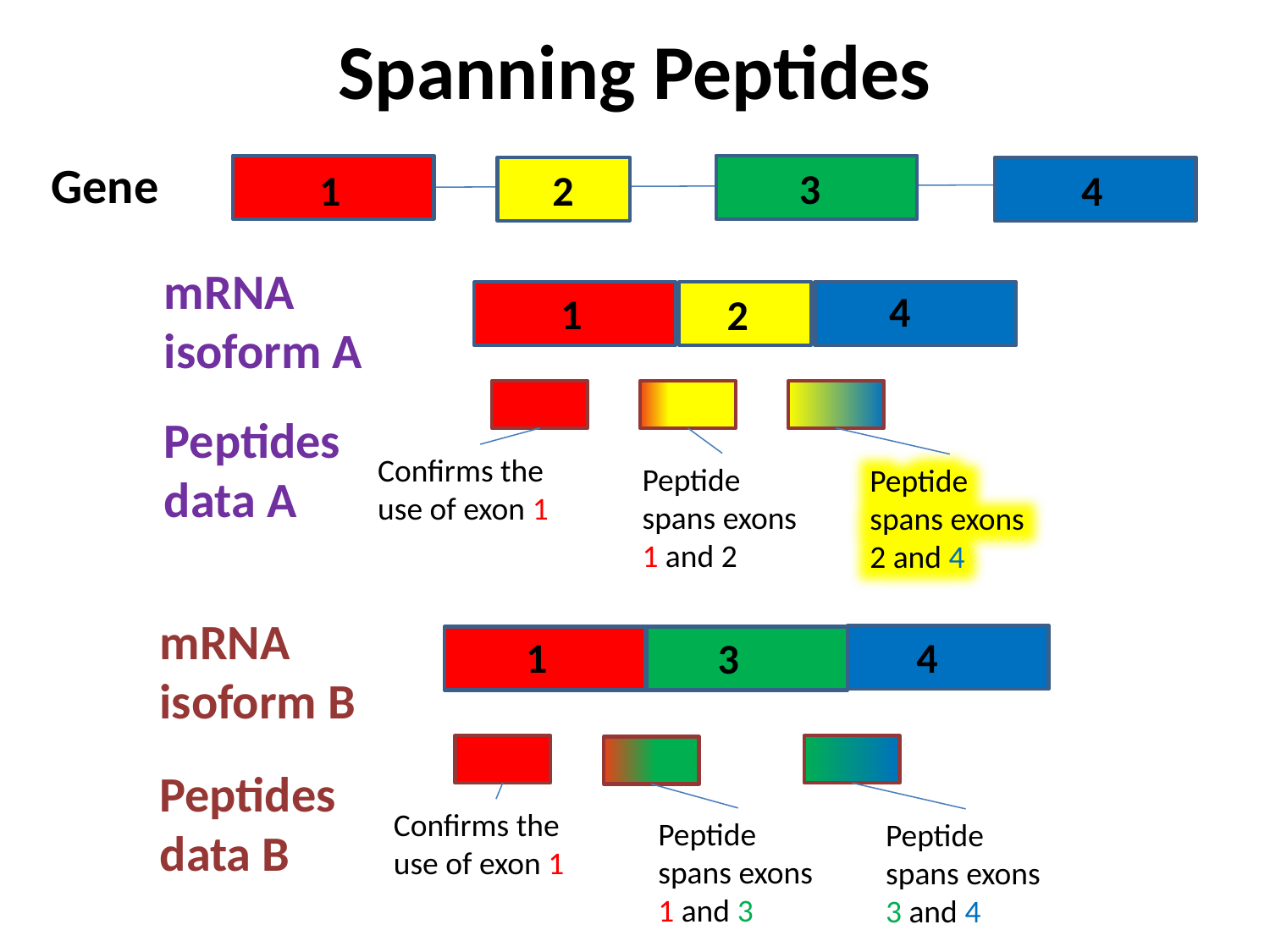

# Spanning Peptides
Gene

3
1

2

4
mRNA isoform A
4
1

2

Peptides data A
Confirms the use of exon 1
Peptide spans exons 1 and 2
Peptide spans exons 2 and 4
mRNA isoform B
4
1
3

Peptides data B
Confirms the use of exon 1
Peptide spans exons 1 and 3
Peptide spans exons 3 and 4